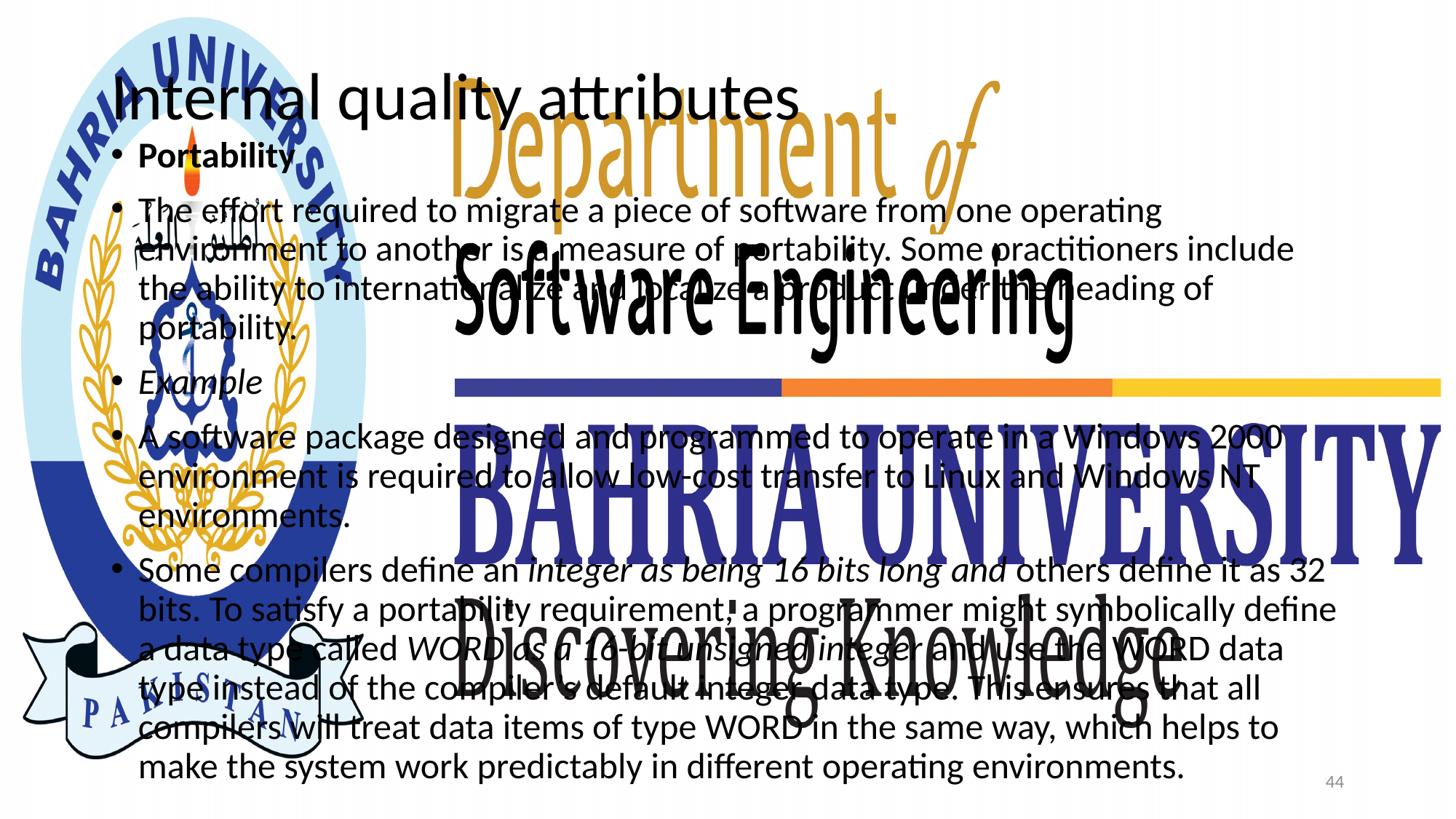

# Internal quality attributes
Portability
The effort required to migrate a piece of software from one operating environment to another is a measure of portability. Some practitioners include the ability to internationalize and localize a product under the heading of portability.
Example
A software package designed and programmed to operate in a Windows 2000 environment is required to allow low-cost transfer to Linux and Windows NT environments.
Some compilers define an integer as being 16 bits long and others define it as 32 bits. To satisfy a portability requirement, a programmer might symbolically define a data type called WORD as a 16-bit unsigned integer and use the WORD data type instead of the compiler’s default integer data type. This ensures that all compilers will treat data items of type WORD in the same way, which helps to make the system work predictably in different operating environments.

44